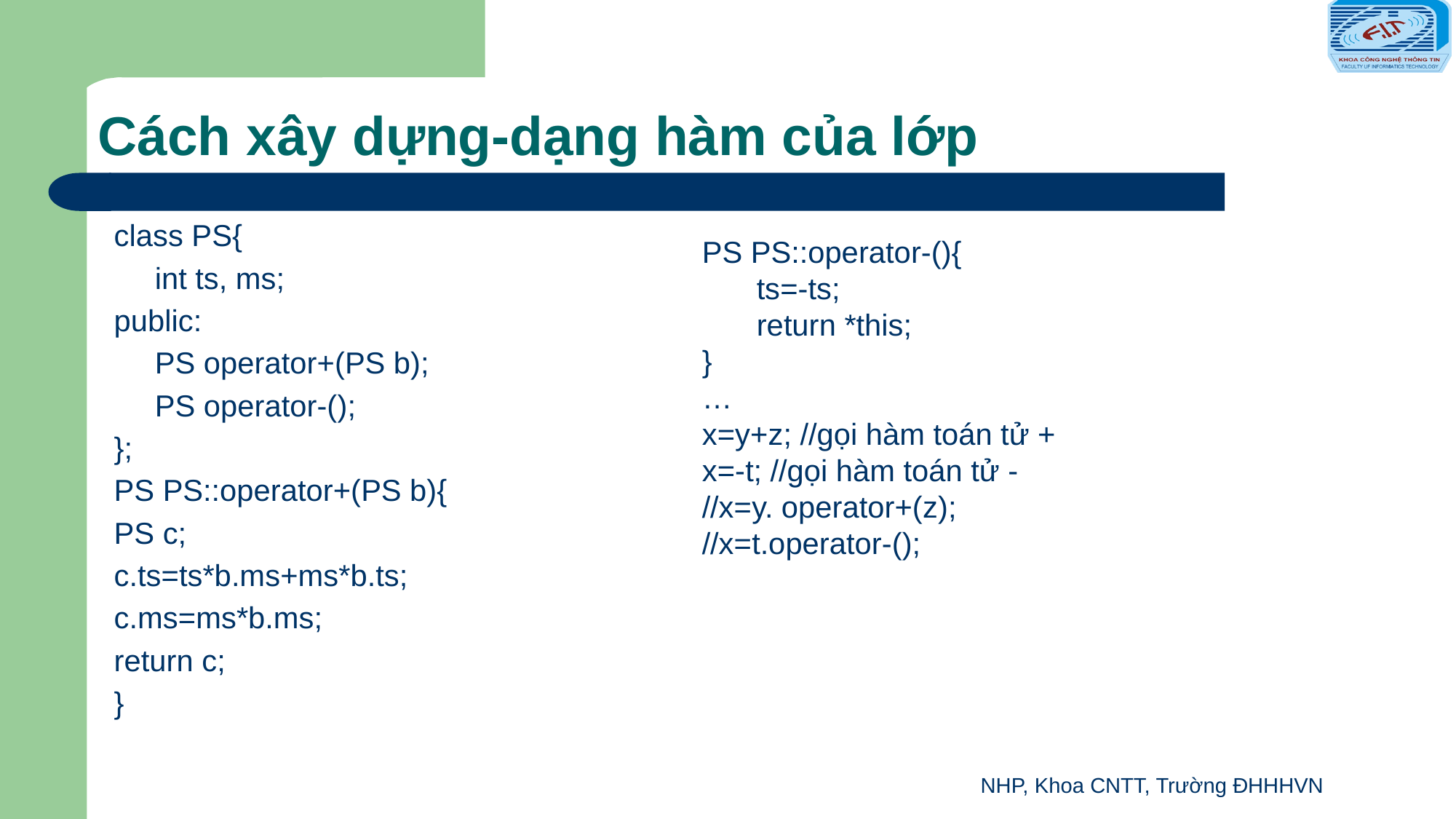

# Cách xây dựng-dạng hàm của lớp
class PS{
int ts, ms;
public:
PS operator+(PS b);
PS operator-();
};
PS PS::operator+(PS b){
PS c;
c.ts=ts*b.ms+ms*b.ts;
c.ms=ms*b.ms;
return c;
}
PS PS::operator-(){
ts=-ts;
return *this;
}
…
x=y+z; //gọi hàm toán tử +
x=-t; //gọi hàm toán tử -
//x=y. operator+(z);
//x=t.operator-();
NHP, Khoa CNTT, Trường ĐHHHVN